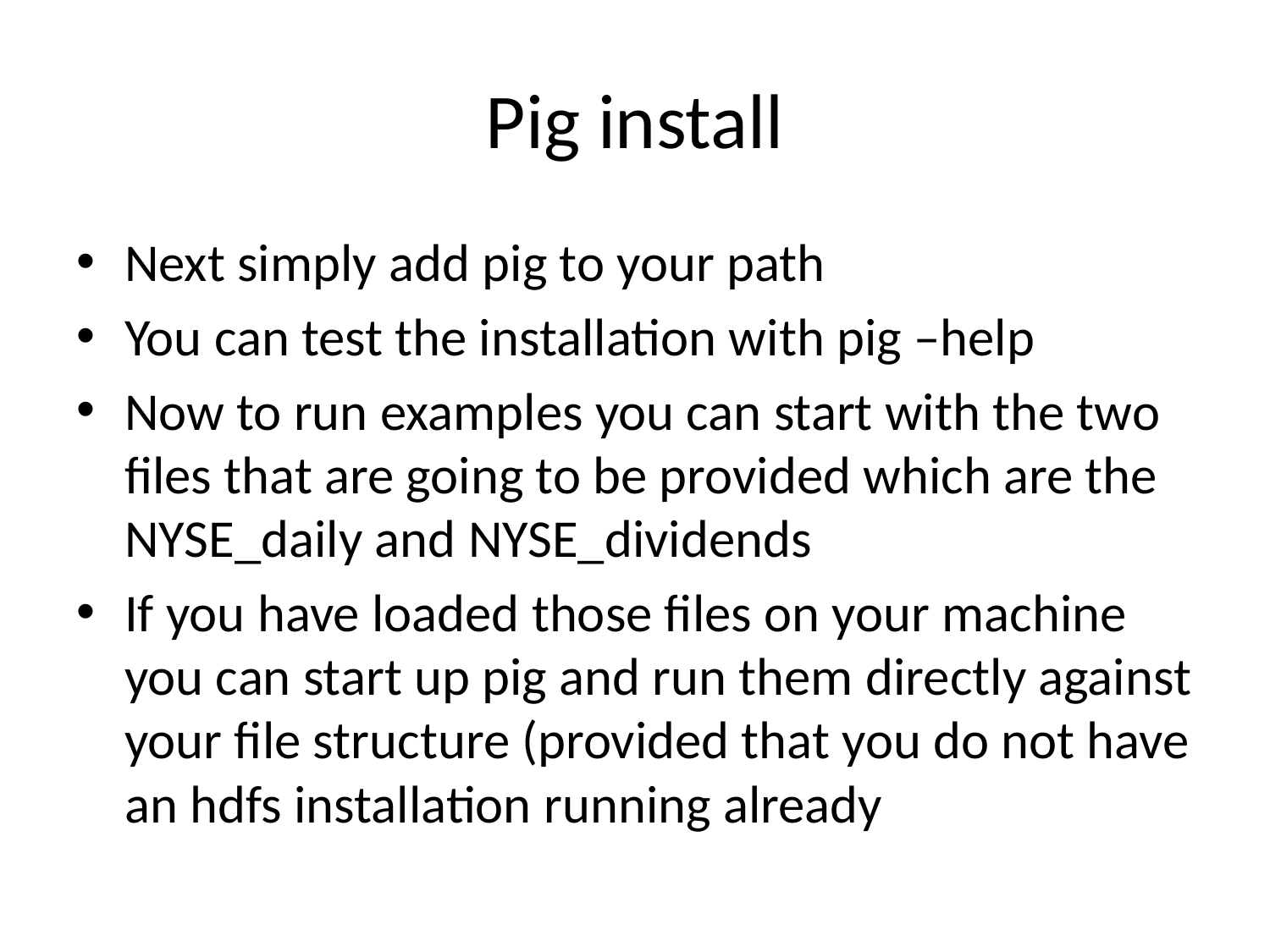

# Pig install
Next simply add pig to your path
You can test the installation with pig –help
Now to run examples you can start with the two files that are going to be provided which are the NYSE_daily and NYSE_dividends
If you have loaded those files on your machine you can start up pig and run them directly against your file structure (provided that you do not have an hdfs installation running already